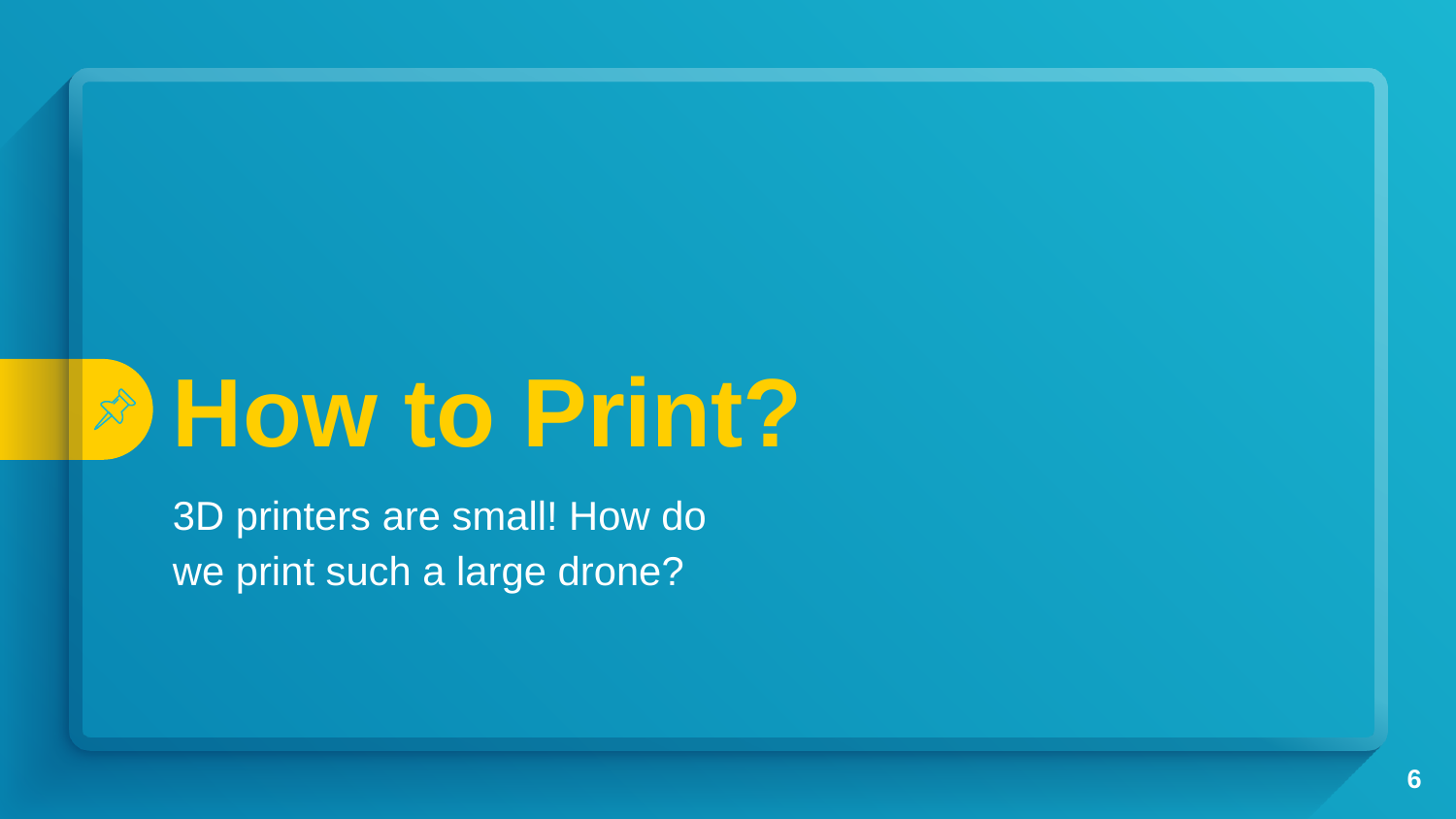

How to Print?

3D printers are small! How do we print such a large drone?
6